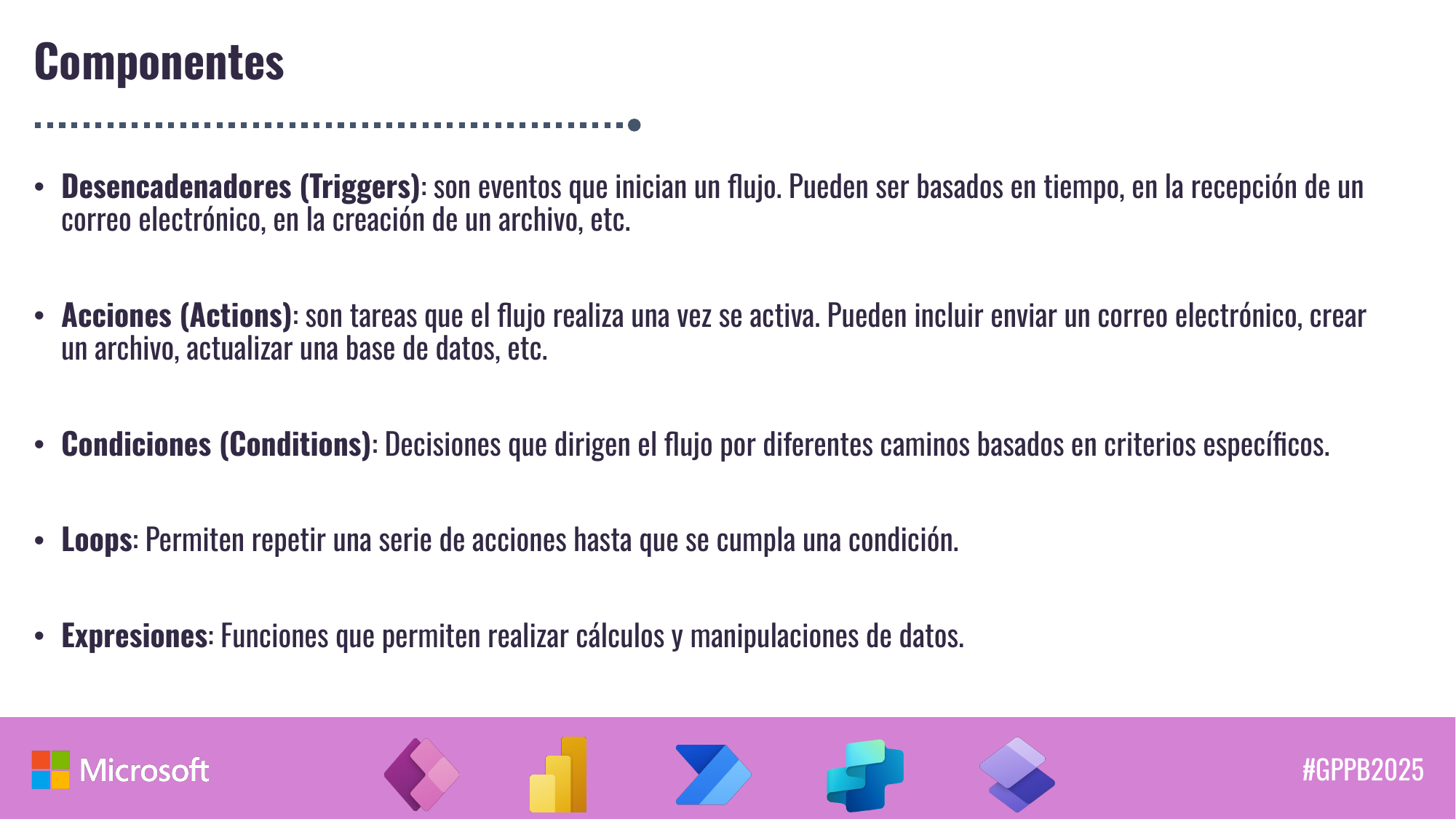

# Componentes
Desencadenadores (Triggers): son eventos que inician un flujo. Pueden ser basados en tiempo, en la recepción de un correo electrónico, en la creación de un archivo, etc.

Acciones (Actions): son tareas que el flujo realiza una vez se activa. Pueden incluir enviar un correo electrónico, crear un archivo, actualizar una base de datos, etc.

Condiciones (Conditions): Decisiones que dirigen el flujo por diferentes caminos basados en criterios específicos.

Loops: Permiten repetir una serie de acciones hasta que se cumpla una condición.

Expresiones: Funciones que permiten realizar cálculos y manipulaciones de datos.